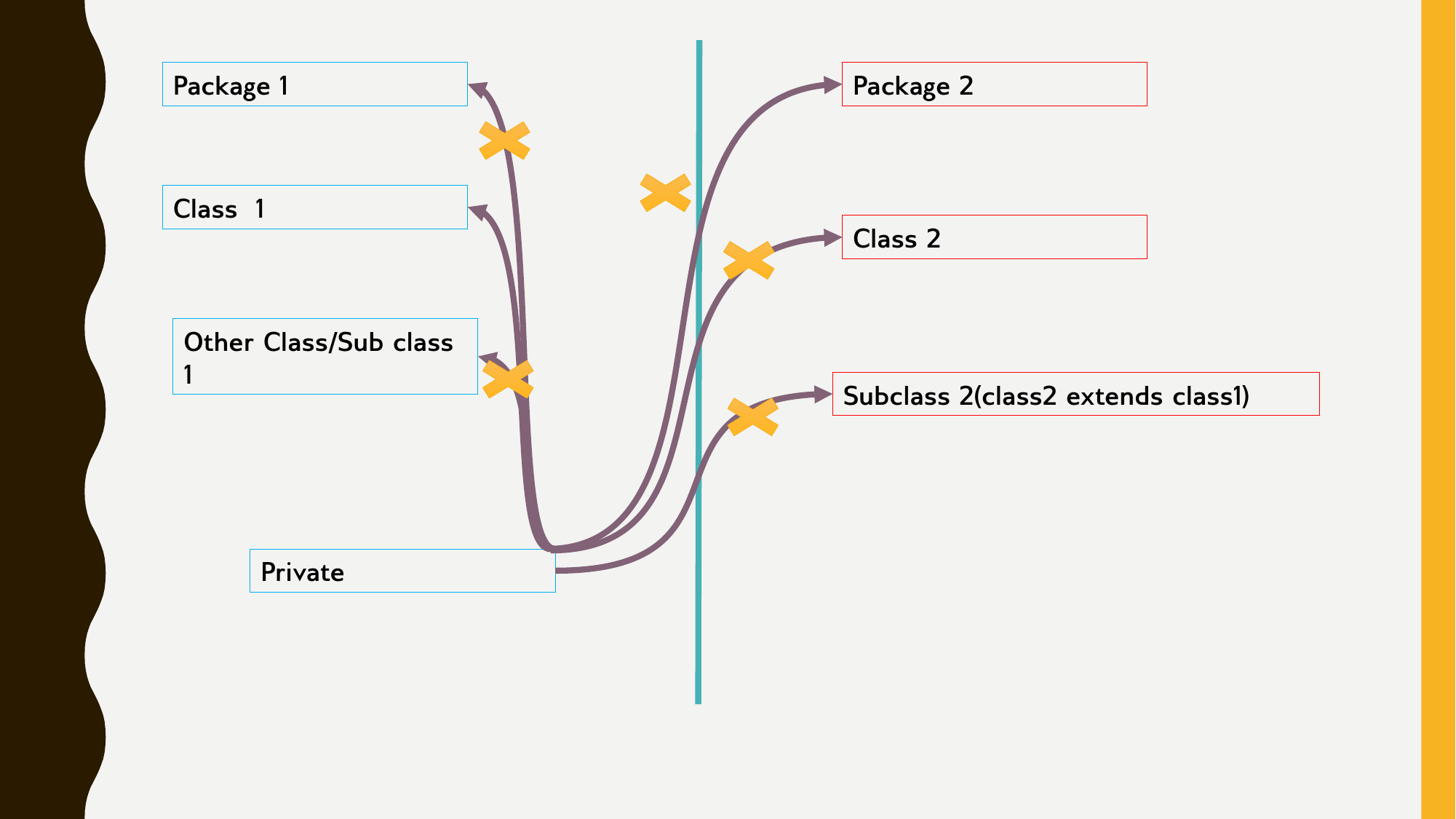

Package 1
Package 2

Class  1
Class 2

Other Class/Sub class  1

Subclass 2(class2 extends class1)

Private